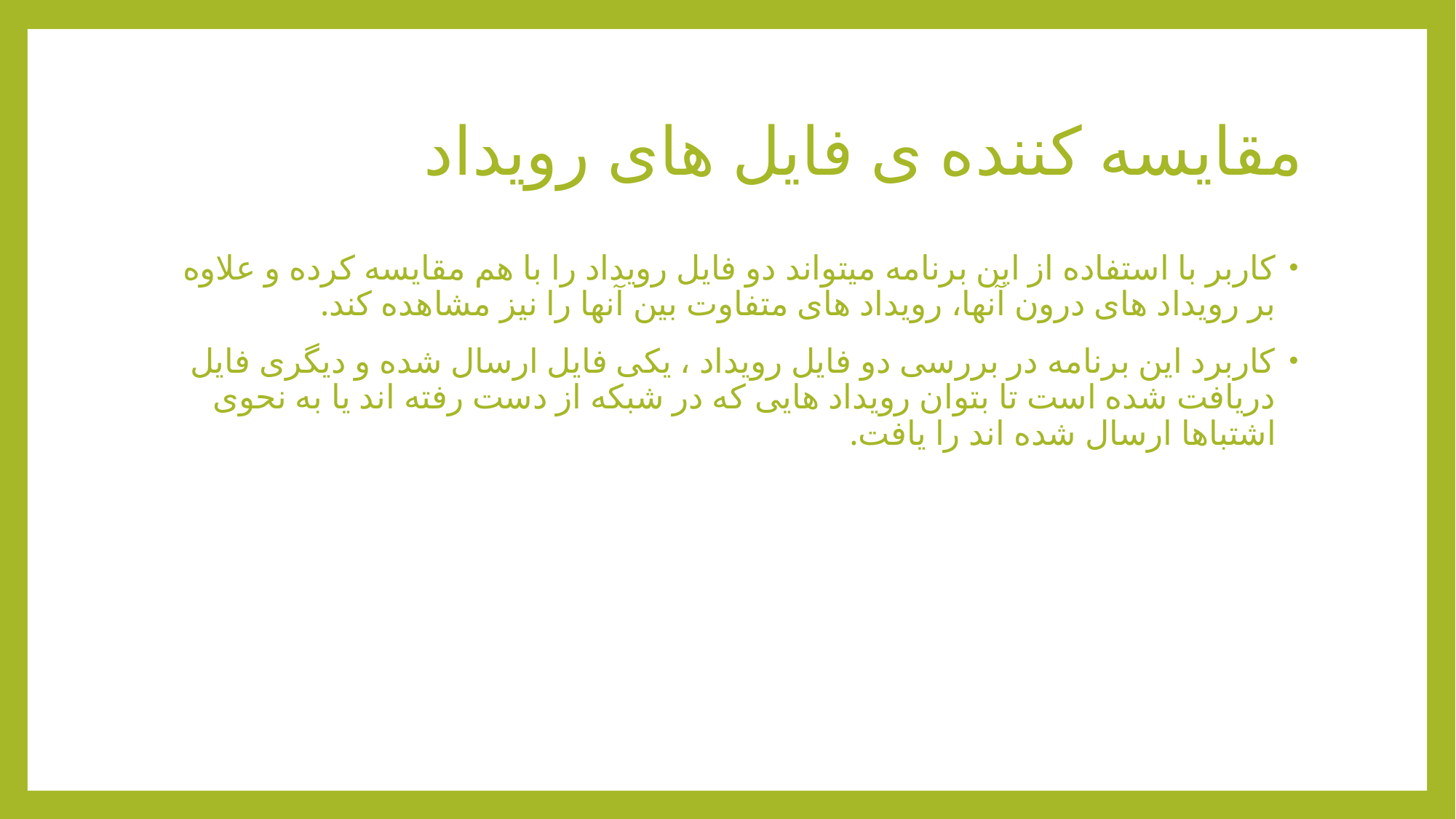

# مقایسه کننده ی فایل های رویداد
کاربر با استفاده از این برنامه میتواند دو فایل رویداد را با هم مقایسه کرده و علاوه بر رویداد های درون آنها، رویداد های متفاوت بین آنها را نیز مشاهده کند.
کاربرد این برنامه در بررسی دو فایل رویداد ، یکی فایل ارسال شده و دیگری فایل دریافت شده است تا بتوان رویداد هایی که در شبکه از دست رفته اند یا به نحوی اشتباها ارسال شده اند را یافت.